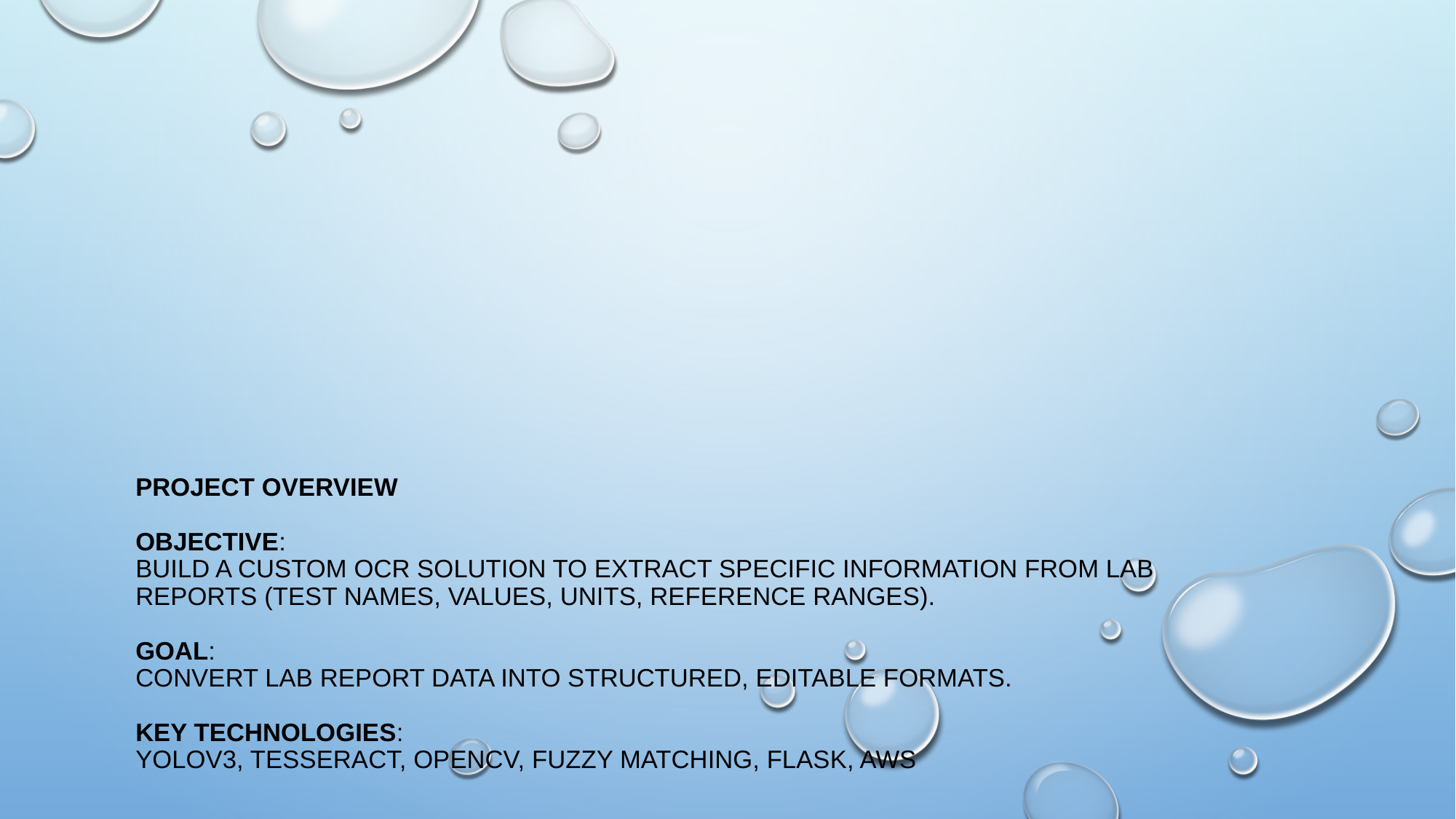

# Project Overview Objective: Build a custom OCR solution to extract specific information from lab reports (test names, values, units, reference ranges). Goal: Convert lab report data into structured, editable formats. Key Technologies: YOLOv3, Tesseract, OpenCV, Fuzzy Matching, Flask, AWS